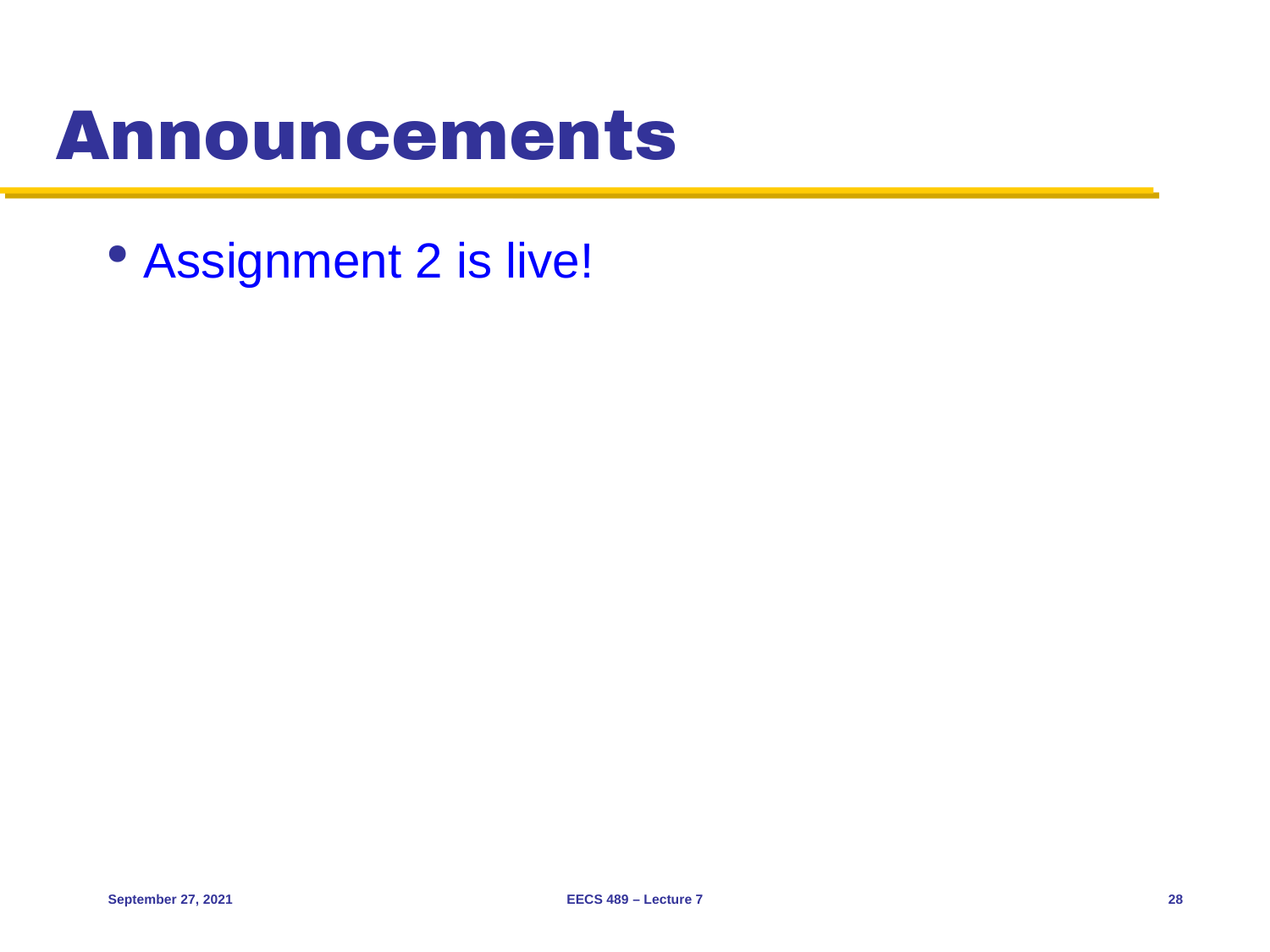

# Announcements
Assignment 2 is live!
September 27, 2021
EECS 489 – Lecture 7
28